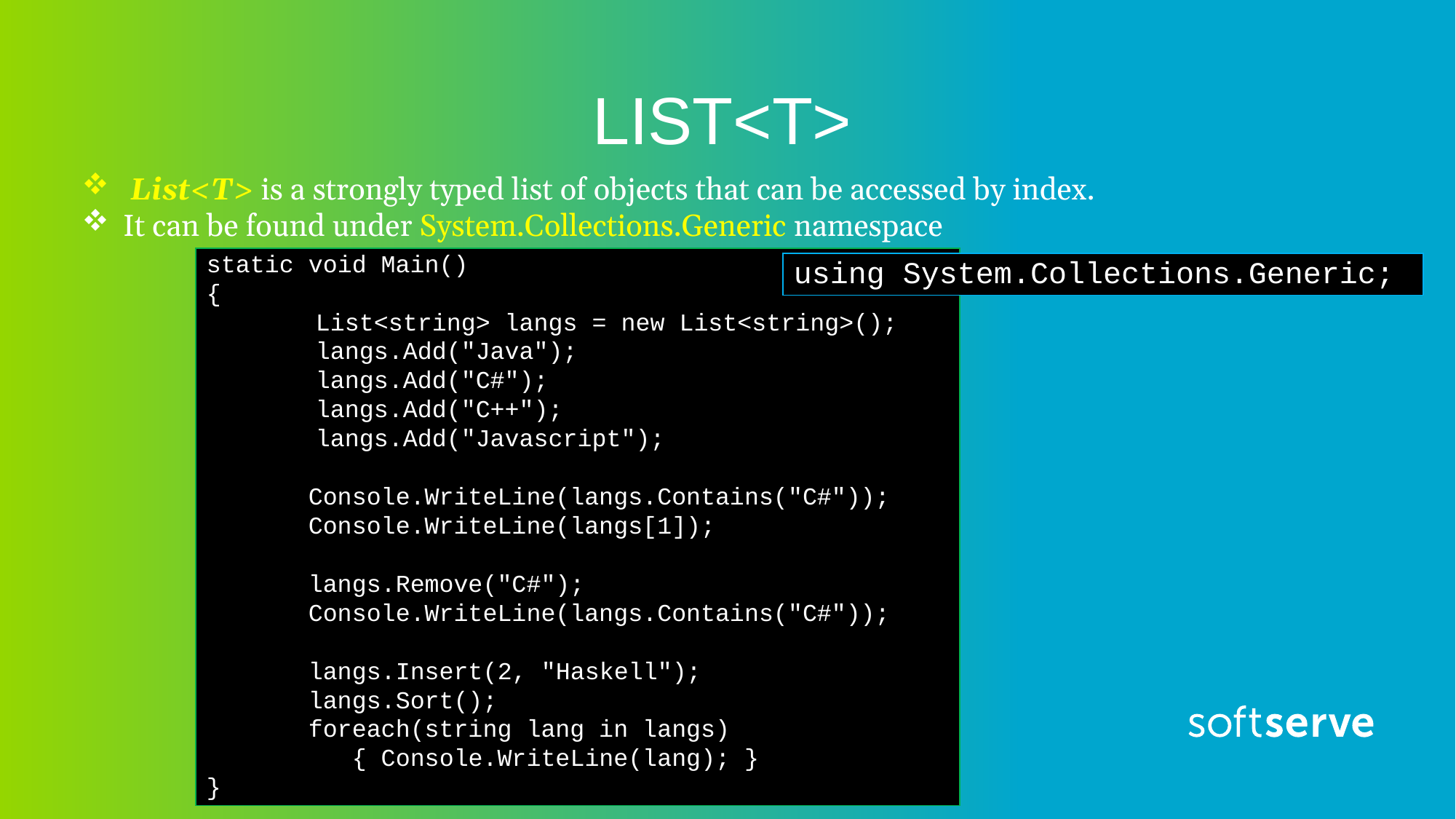

# LIST<T>
 List<T> is a strongly typed list of objects that can be accessed by index.
It can be found under System.Collections.Generic namespace
static void Main()
{
	List<string> langs = new List<string>();
	langs.Add("Java");
	langs.Add("C#");
	langs.Add("C++");
	langs.Add("Javascript");

       Console.WriteLine(langs.Contains("C#"));
       Console.WriteLine(langs[1]);

       langs.Remove("C#");
       Console.WriteLine(langs.Contains("C#"));

       langs.Insert(2, "Haskell");
       langs.Sort();
       foreach(string lang in langs)
          { Console.WriteLine(lang); }
}
using System.Collections.Generic;